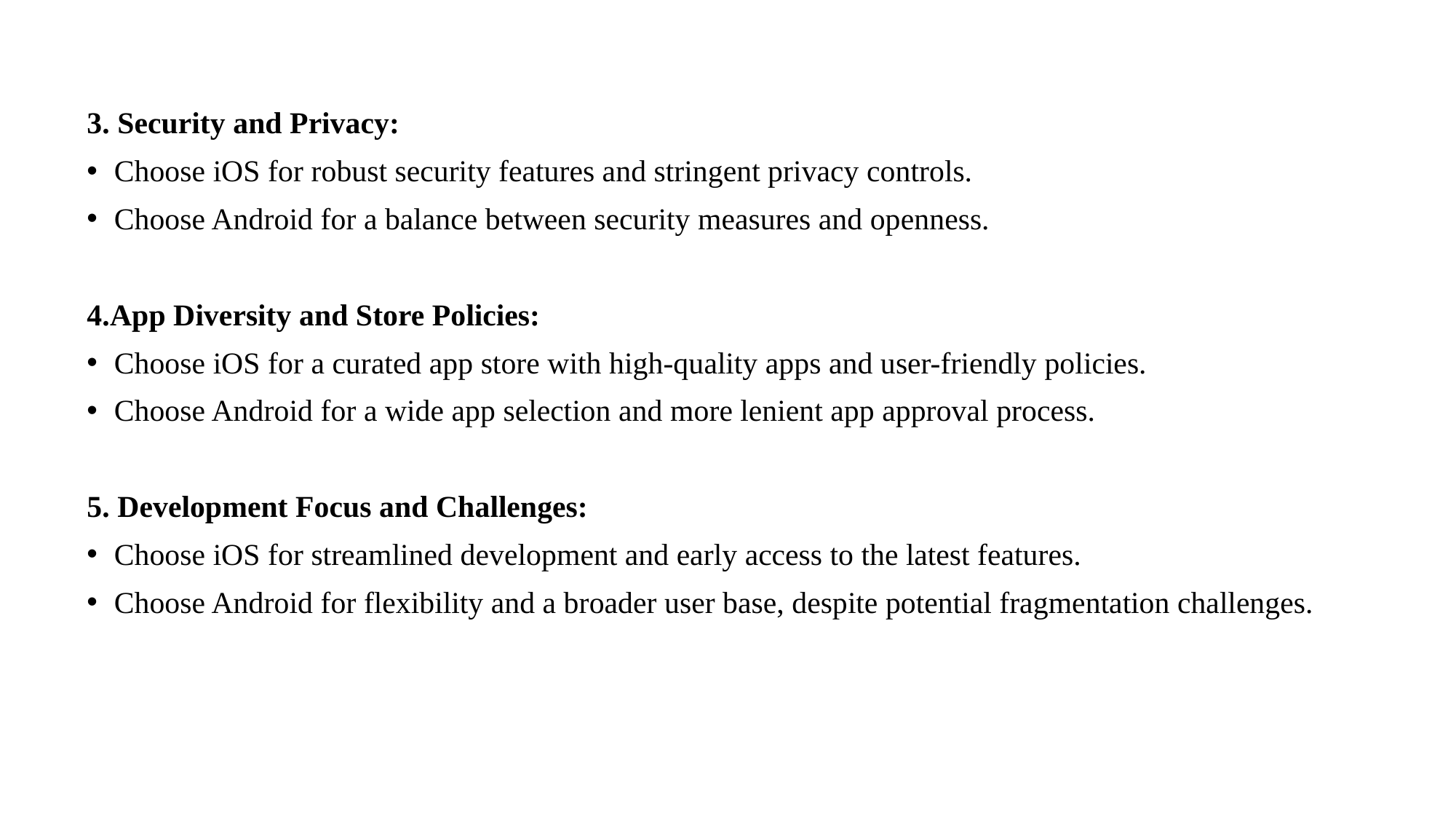

3. Security and Privacy:
Choose iOS for robust security features and stringent privacy controls.
Choose Android for a balance between security measures and openness.

4.App Diversity and Store Policies:
Choose iOS for a curated app store with high-quality apps and user-friendly policies.
Choose Android for a wide app selection and more lenient app approval process.

5. Development Focus and Challenges:
Choose iOS for streamlined development and early access to the latest features.
Choose Android for flexibility and a broader user base, despite potential fragmentation challenges.